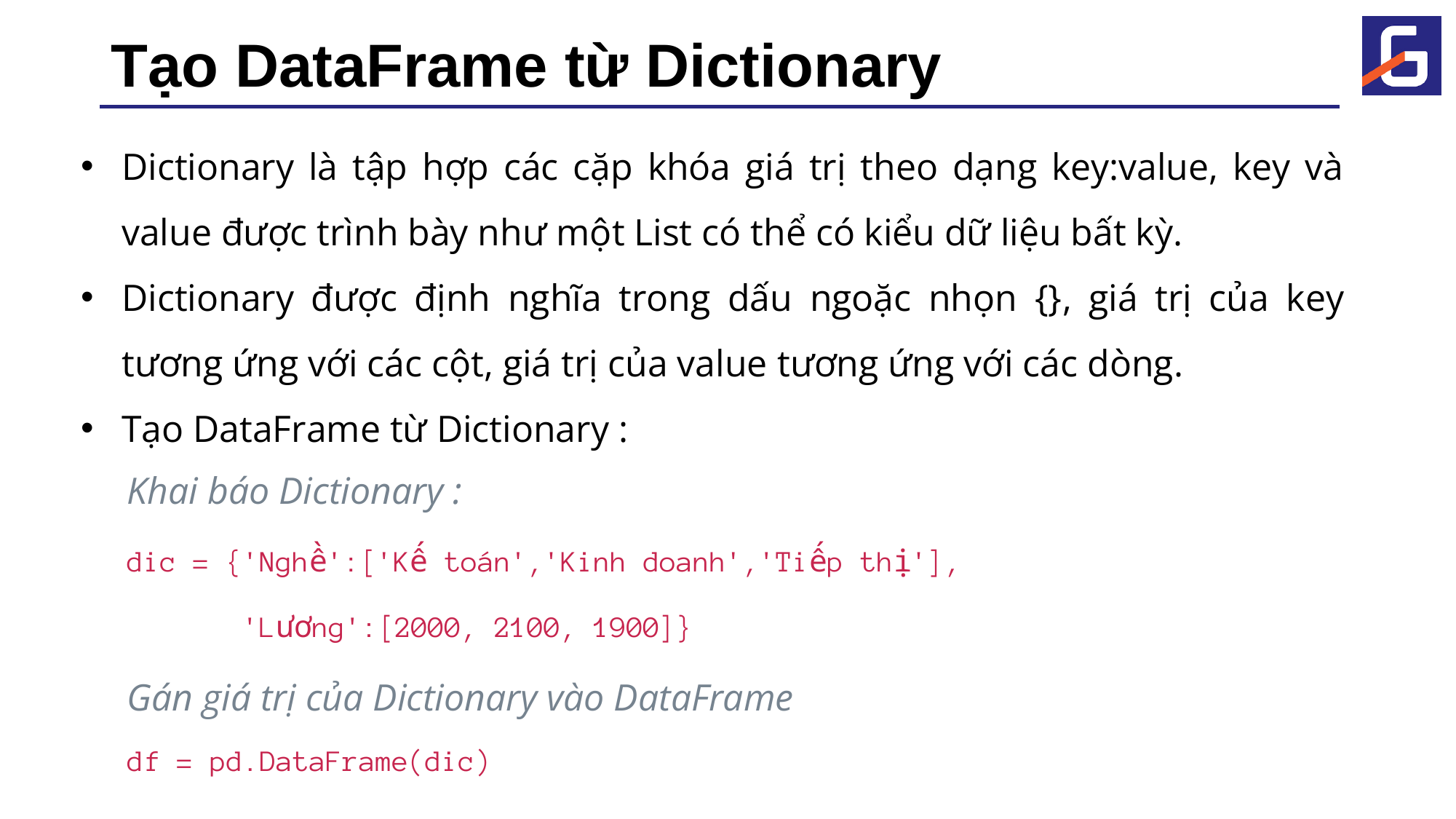

# Tạo DataFrame từ Dictionary
Dictionary là tập hợp các cặp khóa giá trị theo dạng key:value, key và value được trình bày như một List có thể có kiểu dữ liệu bất kỳ.
Dictionary được định nghĩa trong dấu ngoặc nhọn {}, giá trị của key tương ứng với các cột, giá trị của value tương ứng với các dòng.
Tạo DataFrame từ Dictionary :
Khai báo Dictionary :
dic = {'Nghề':['Kế toán','Kinh doanh','Tiếp thị'],
       'Lương':[2000, 2100, 1900]}
Gán giá trị của Dictionary vào DataFrame
  df = pd.DataFrame(dic)